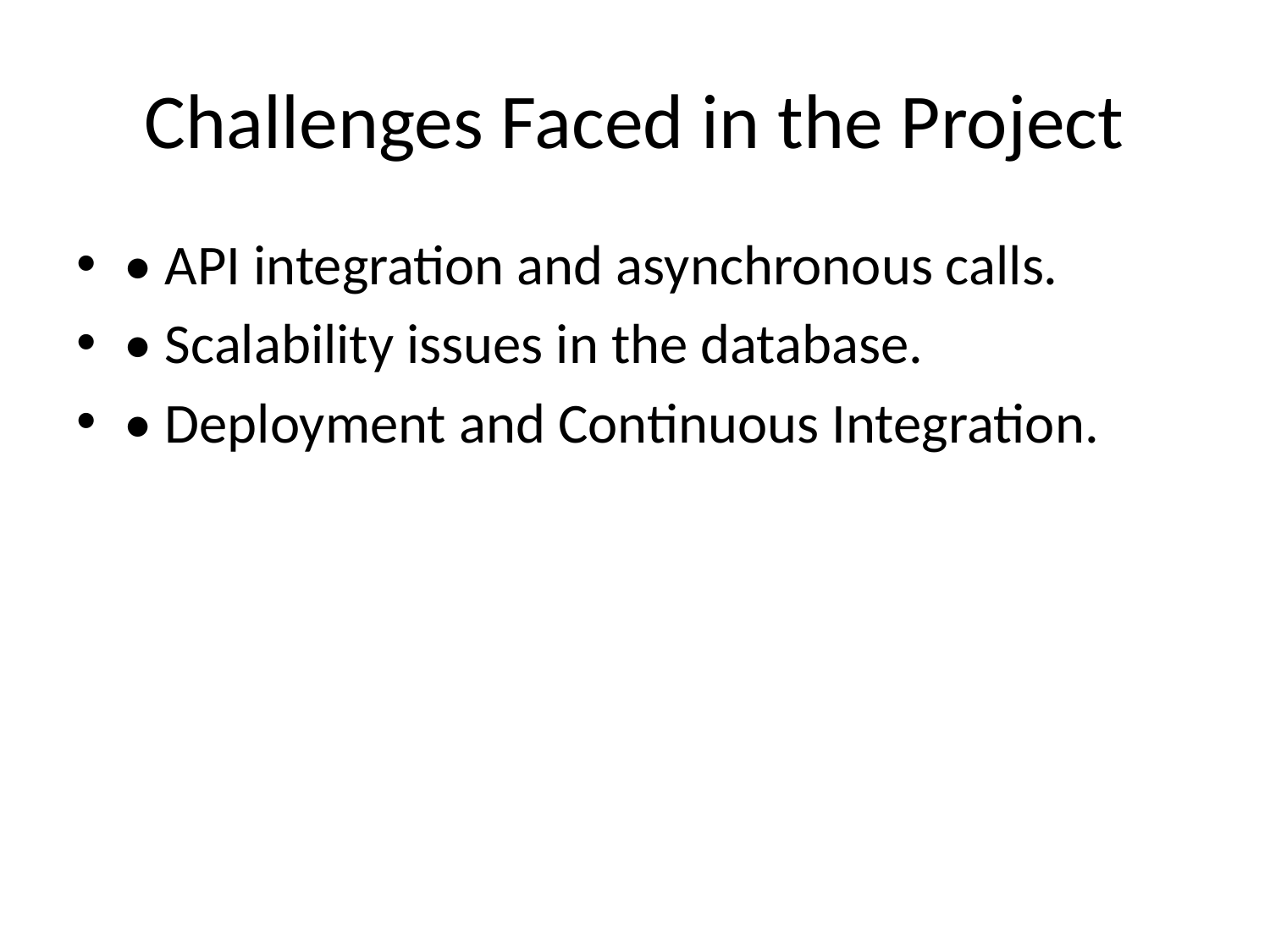

# Challenges Faced in the Project
• API integration and asynchronous calls.
• Scalability issues in the database.
• Deployment and Continuous Integration.